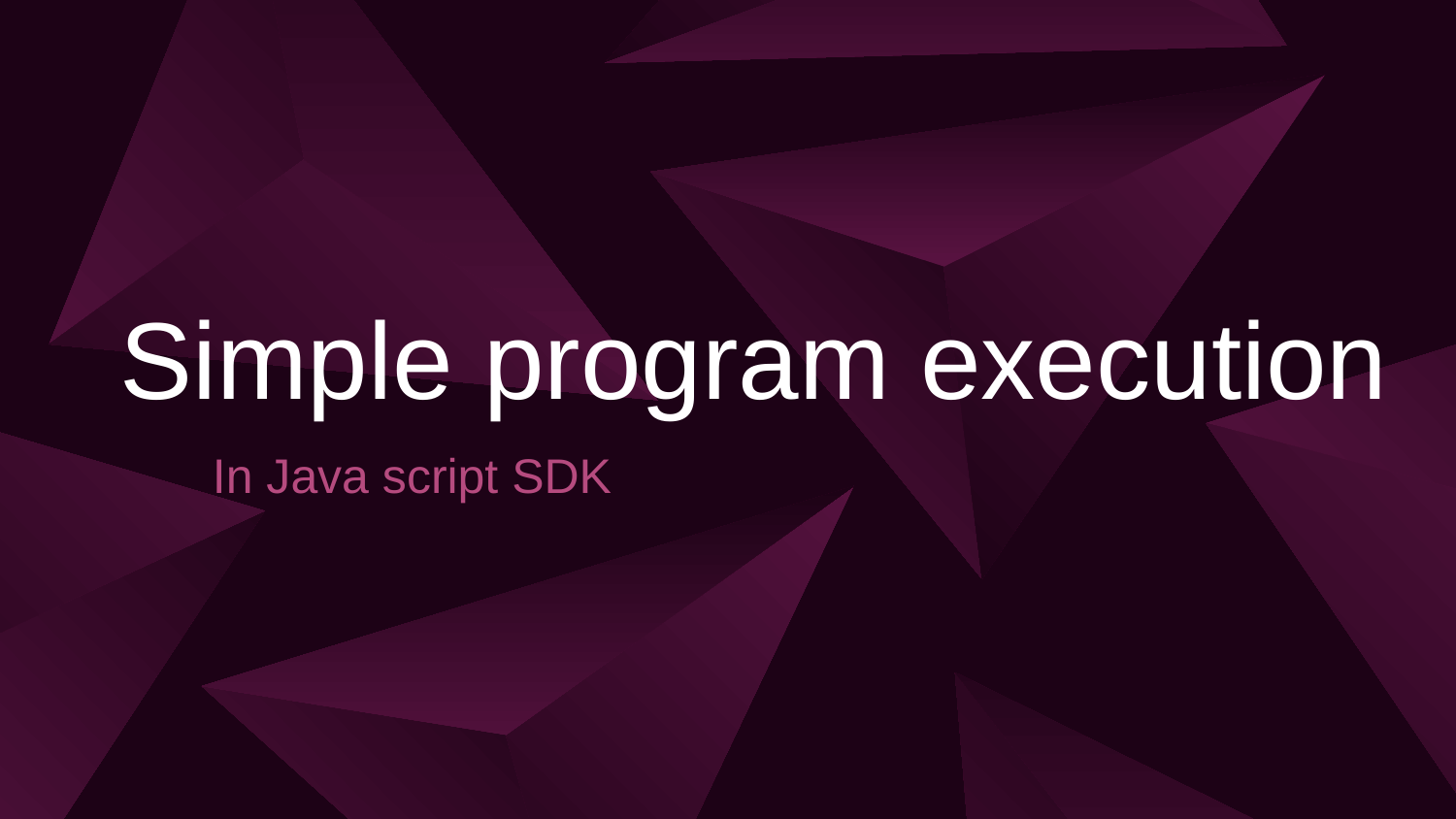

# Simple program execution
In Java script SDK